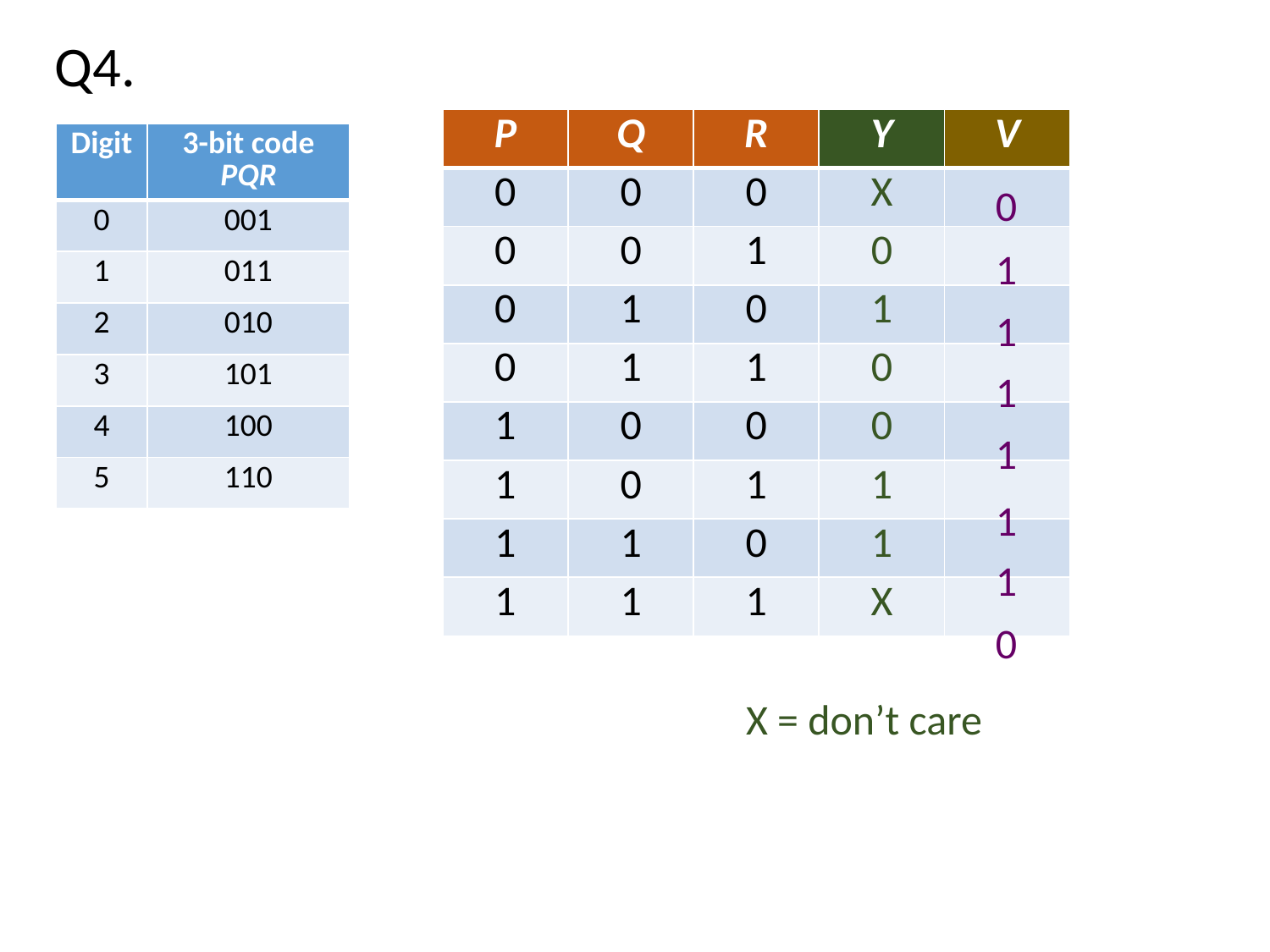

Q4.
| P | Q | R | Y | V |
| --- | --- | --- | --- | --- |
| 0 | 0 | 0 | X |  |
| 0 | 0 | 1 | 0 |  |
| 0 | 1 | 0 | 1 |  |
| 0 | 1 | 1 | 0 |  |
| 1 | 0 | 0 | 0 |  |
| 1 | 0 | 1 | 1 |  |
| 1 | 1 | 0 | 1 |  |
| 1 | 1 | 1 | X |  |
| Digit | 3-bit code PQR |
| --- | --- |
| 0 | 001 |
| 1 | 011 |
| 2 | 010 |
| 3 | 101 |
| 4 | 100 |
| 5 | 110 |
0
1
1
1
1
1
1
0
X = don’t care